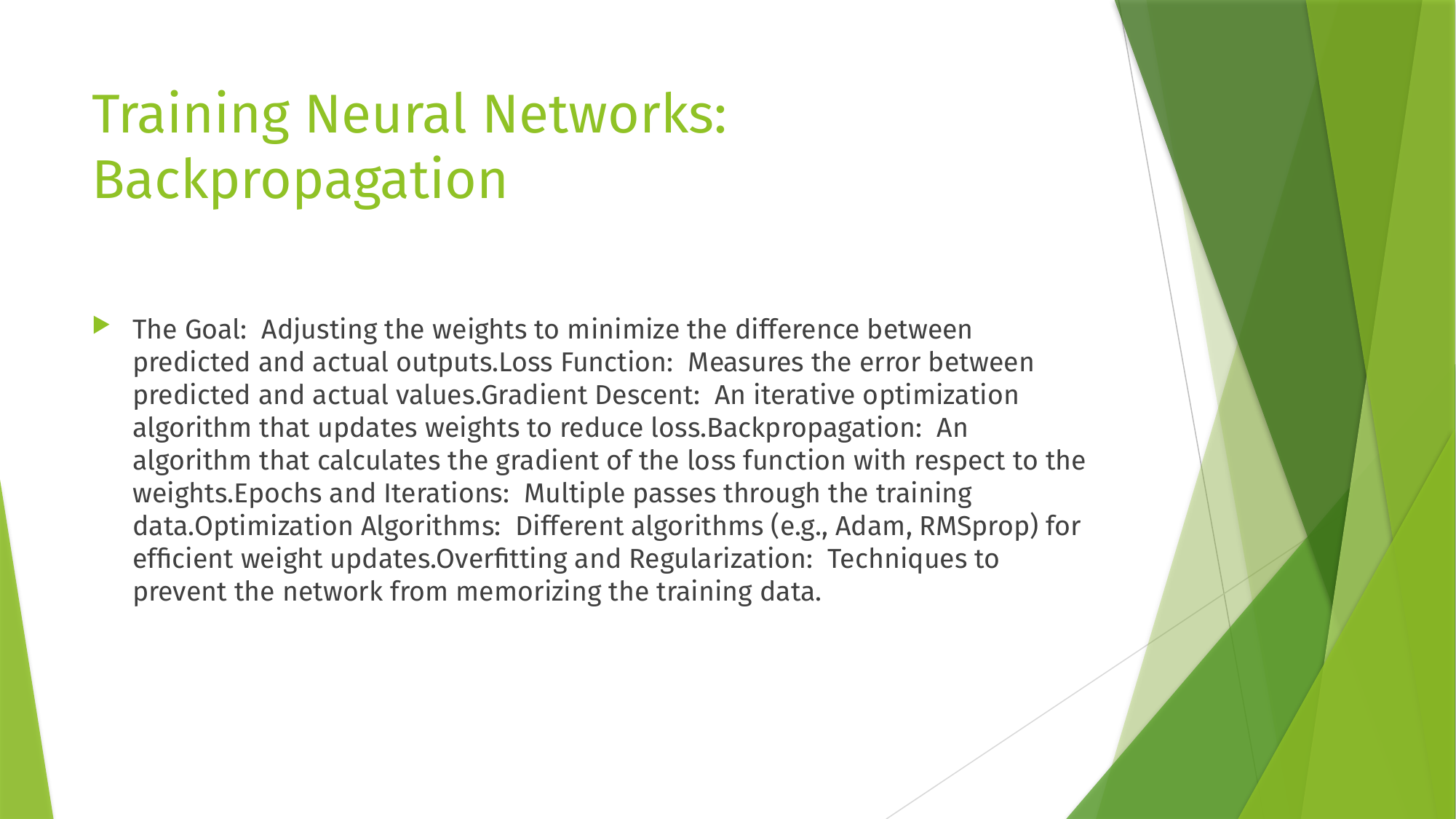

# Training Neural Networks: Backpropagation

The Goal:  Adjusting the weights to minimize the difference between predicted and actual outputs.Loss Function:  Measures the error between predicted and actual values.Gradient Descent:  An iterative optimization algorithm that updates weights to reduce loss.Backpropagation:  An algorithm that calculates the gradient of the loss function with respect to the weights.Epochs and Iterations:  Multiple passes through the training data.Optimization Algorithms:  Different algorithms (e.g., Adam, RMSprop) for efficient weight updates.Overfitting and Regularization:  Techniques to prevent the network from memorizing the training data.